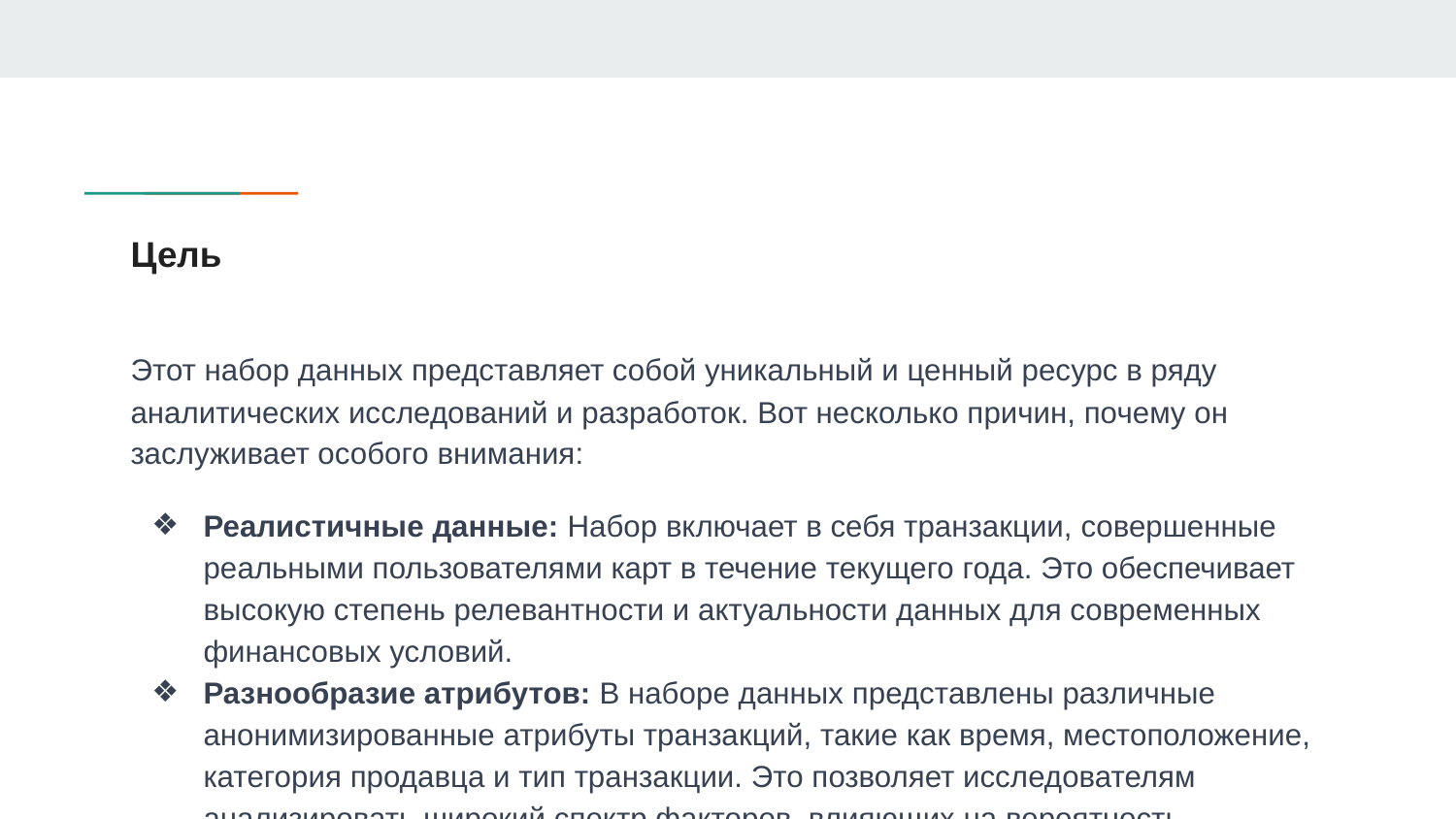

# Цель

Этот набор данных представляет собой уникальный и ценный ресурс в ряду аналитических исследований и разработок. Вот несколько причин, почему он заслуживает особого внимания:
Реалистичные данные: Набор включает в себя транзакции, совершенные реальными пользователями карт в течение текущего года. Это обеспечивает высокую степень релевантности и актуальности данных для современных финансовых условий.
Разнообразие атрибутов: В наборе данных представлены различные анонимизированные атрибуты транзакций, такие как время, местоположение, категория продавца и тип транзакции. Это позволяет исследователям анализировать широкий спектр факторов, влияющих на вероятность мошенничества.